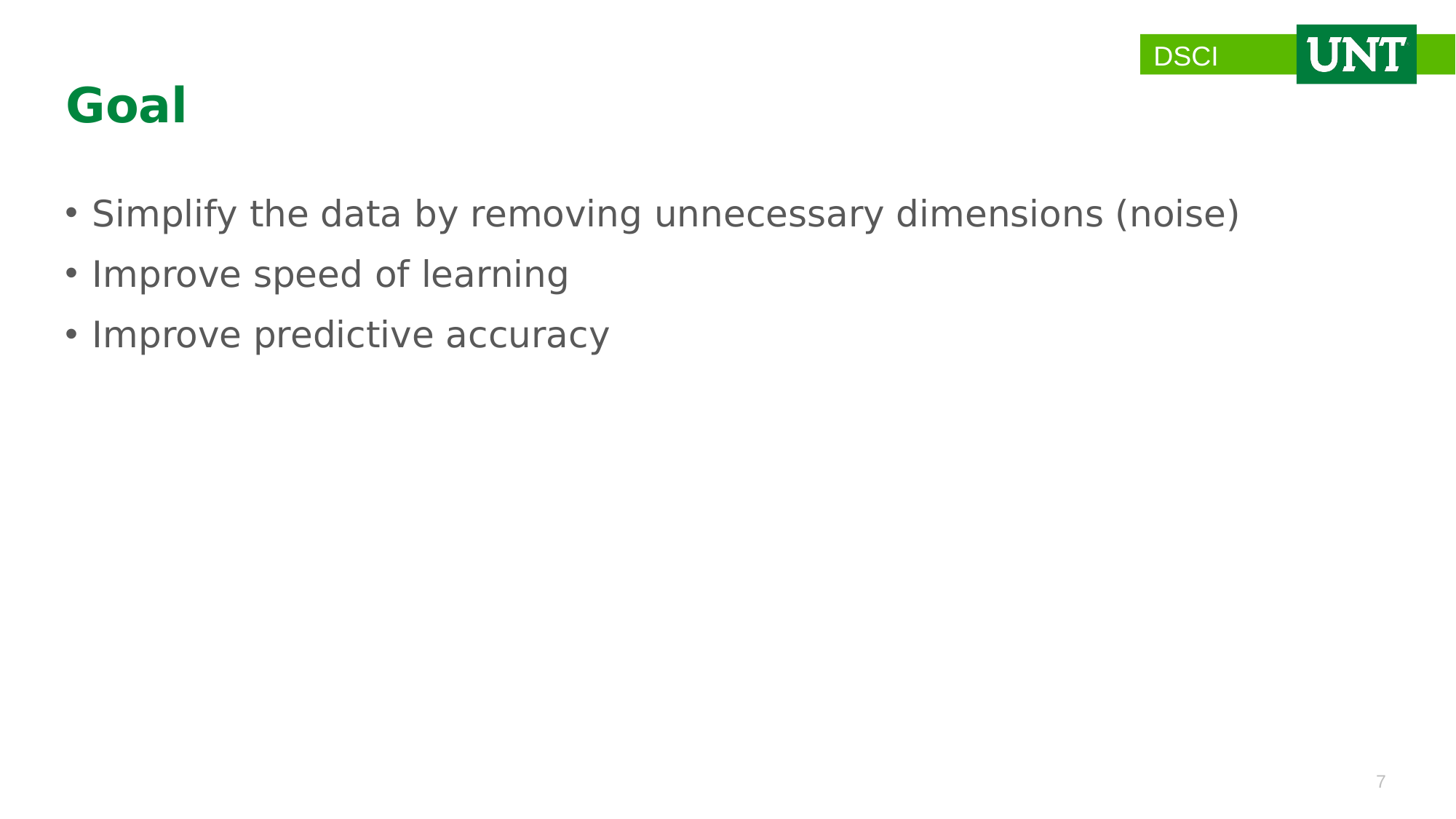

# Goal
Simplify the data by removing unnecessary dimensions (noise)
Improve speed of learning
Improve predictive accuracy
7